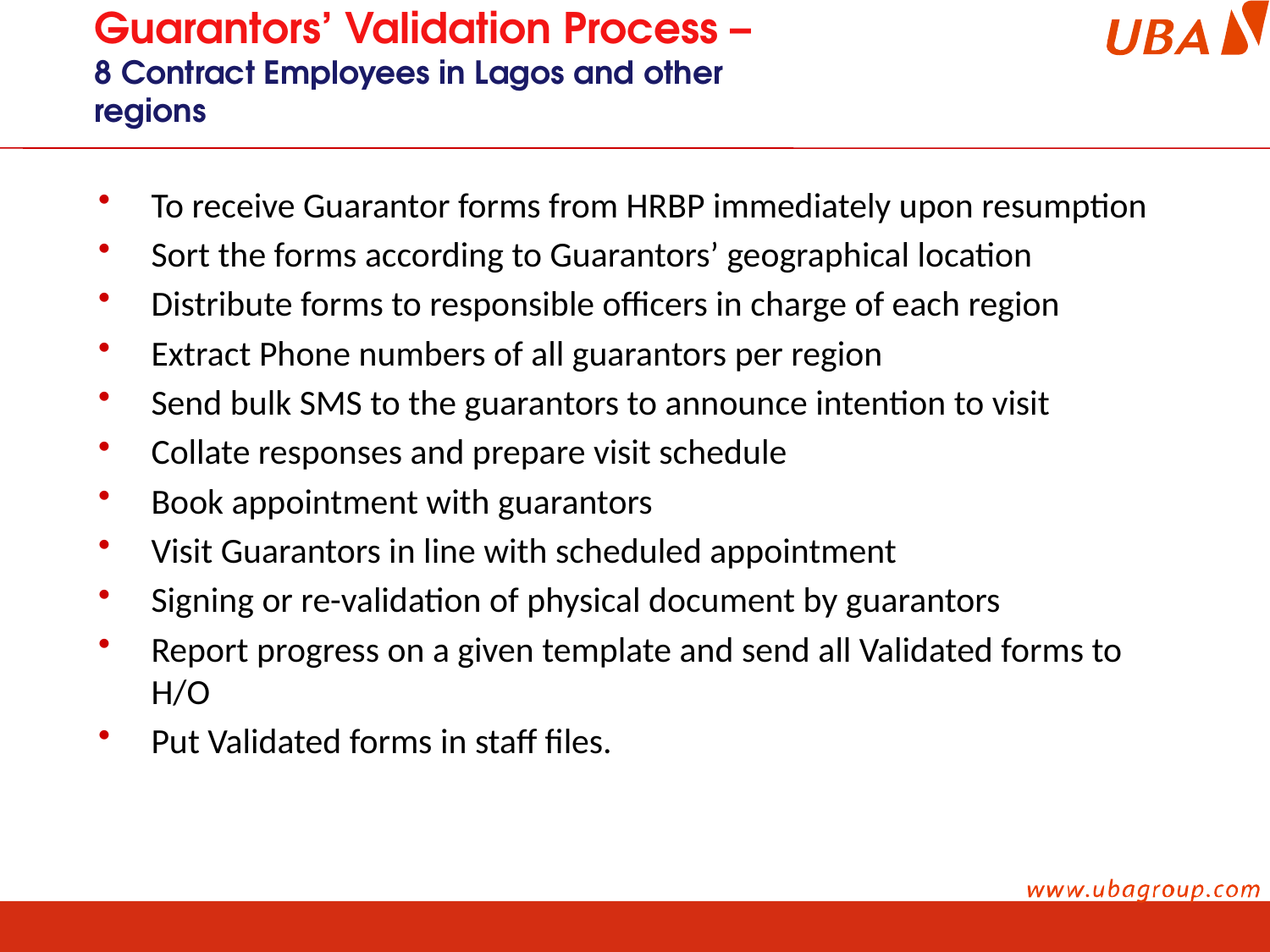

# Guarantors’ Validation Process – 8 Contract Employees in Lagos and other regions
To receive Guarantor forms from HRBP immediately upon resumption
Sort the forms according to Guarantors’ geographical location
Distribute forms to responsible officers in charge of each region
Extract Phone numbers of all guarantors per region
Send bulk SMS to the guarantors to announce intention to visit
Collate responses and prepare visit schedule
Book appointment with guarantors
Visit Guarantors in line with scheduled appointment
Signing or re-validation of physical document by guarantors
Report progress on a given template and send all Validated forms to H/O
Put Validated forms in staff files.